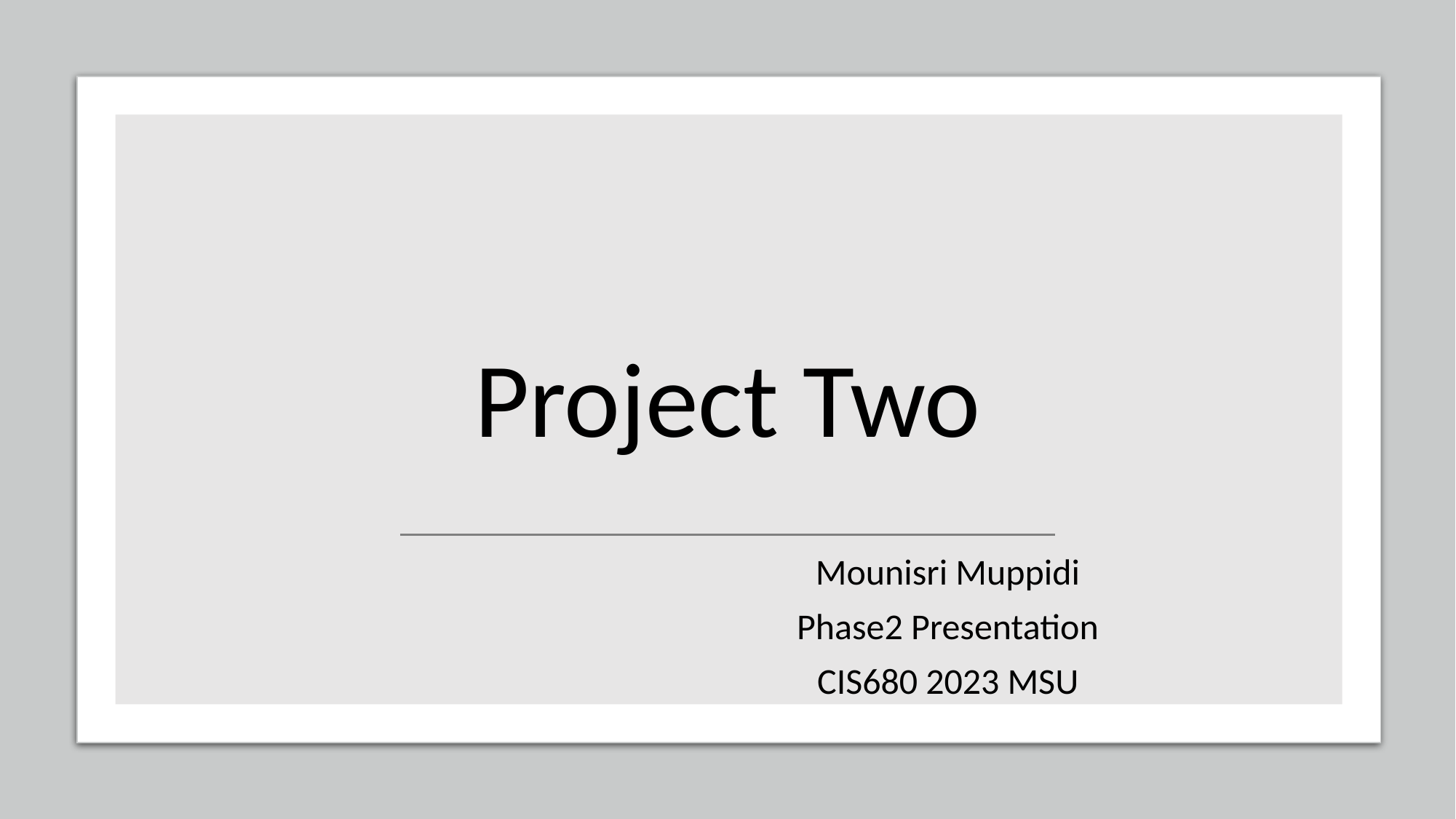

# Project Two
Mounisri Muppidi
Phase2 Presentation
CIS680 2023 MSU